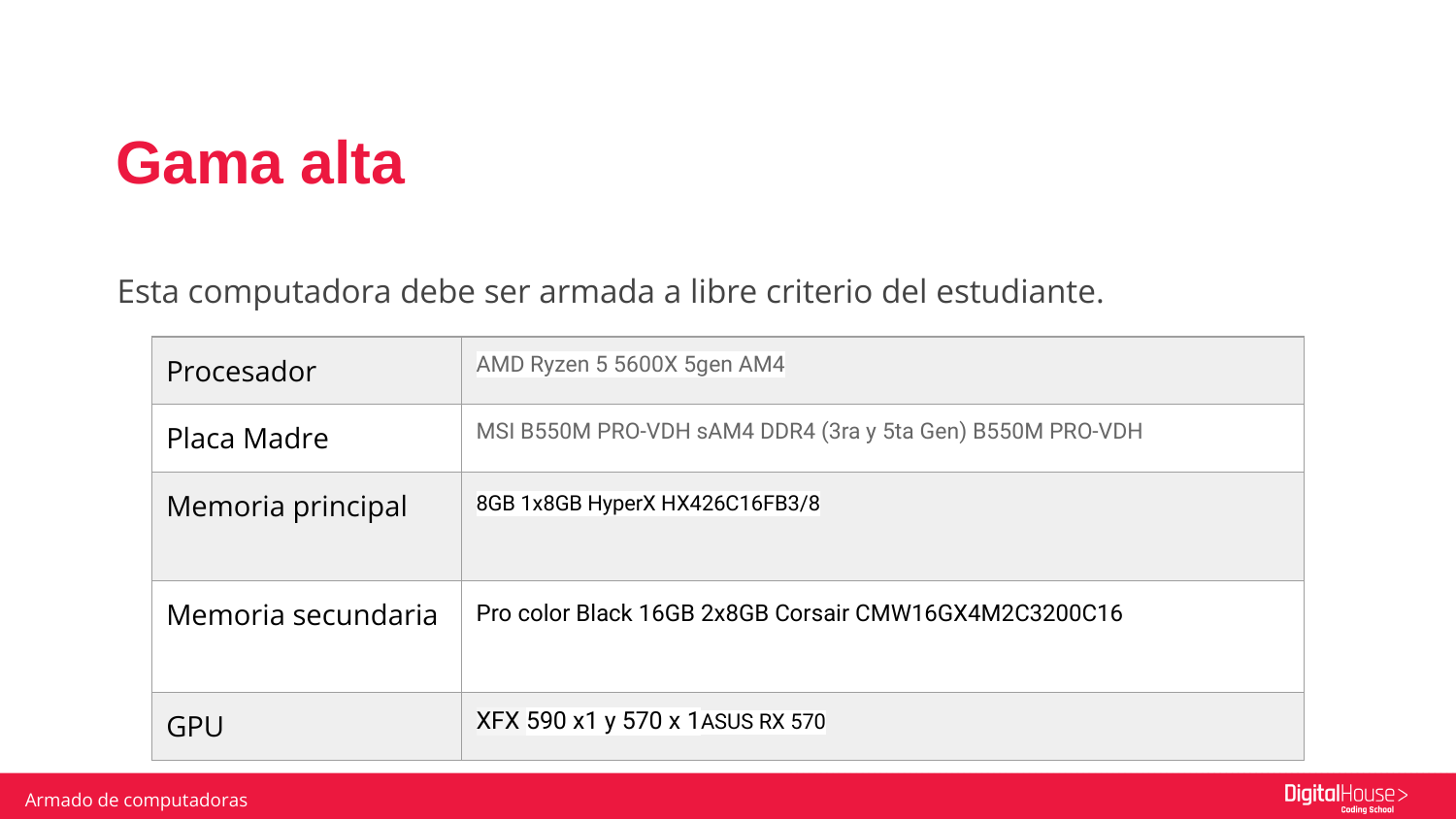

Gama alta
Esta computadora debe ser armada a libre criterio del estudiante.

| Procesador | AMD Ryzen 5 5600X 5gen AM4 |
| --- | --- |
| Placa Madre | MSI B550M PRO-VDH sAM4 DDR4 (3ra y 5ta Gen) B550M PRO-VDH |
| Memoria principal | 8GB 1x8GB HyperX HX426C16FB3/8 |
| Memoria secundaria | Pro color Black 16GB 2x8GB Corsair CMW16GX4M2C3200C16 |
| GPU | XFX 590 x1 y 570 x 1ASUS RX 570 |